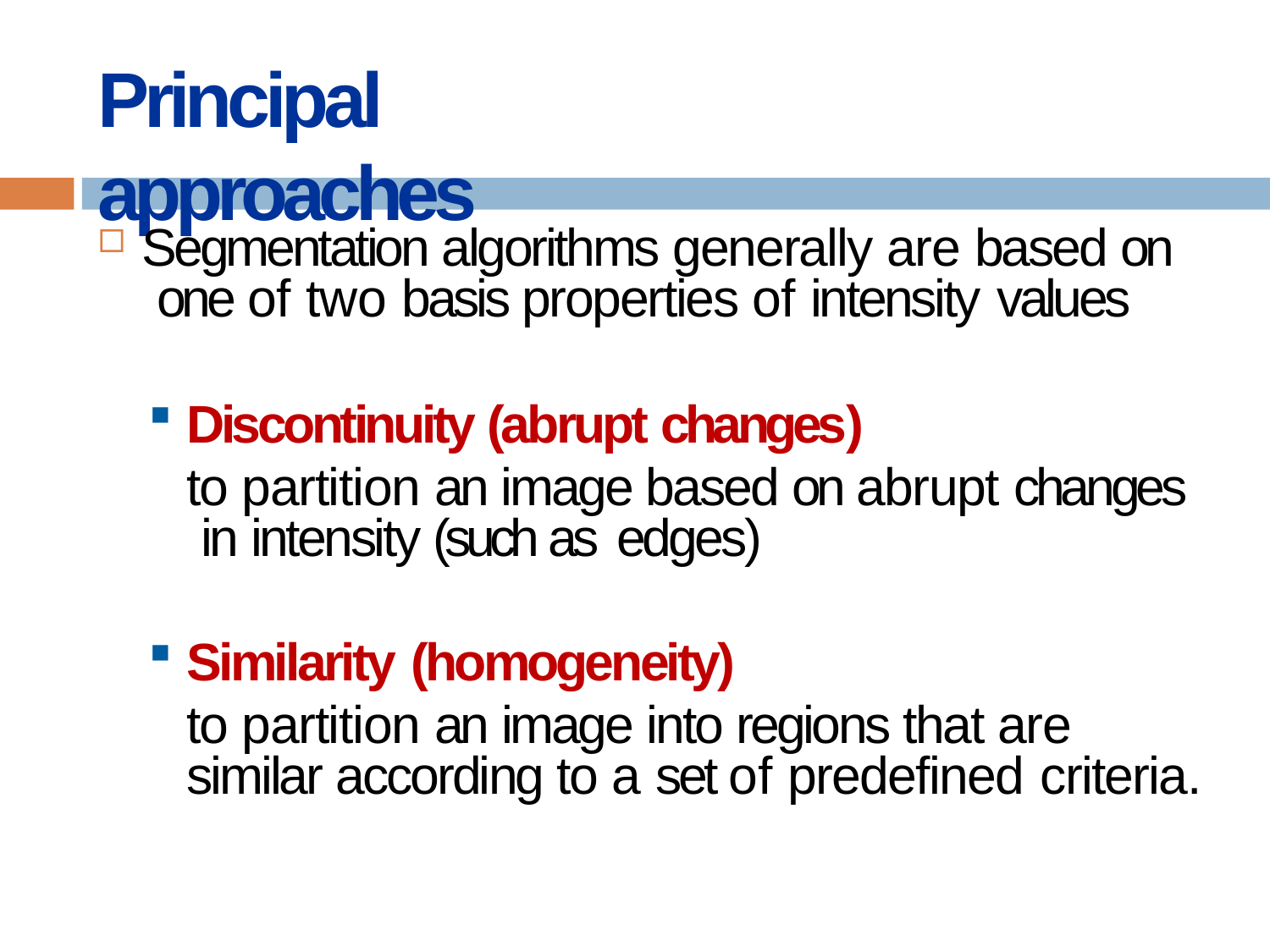

# Principal approaches
Segmentation algorithms generally are based on  one of two basis properties of intensity values

Discontinuity (abrupt changes)
to partition an image based on abrupt changes  in intensity (such as edges)

Similarity (homogeneity)
to partition an image into regions that are  similar according to a set of predefined criteria.